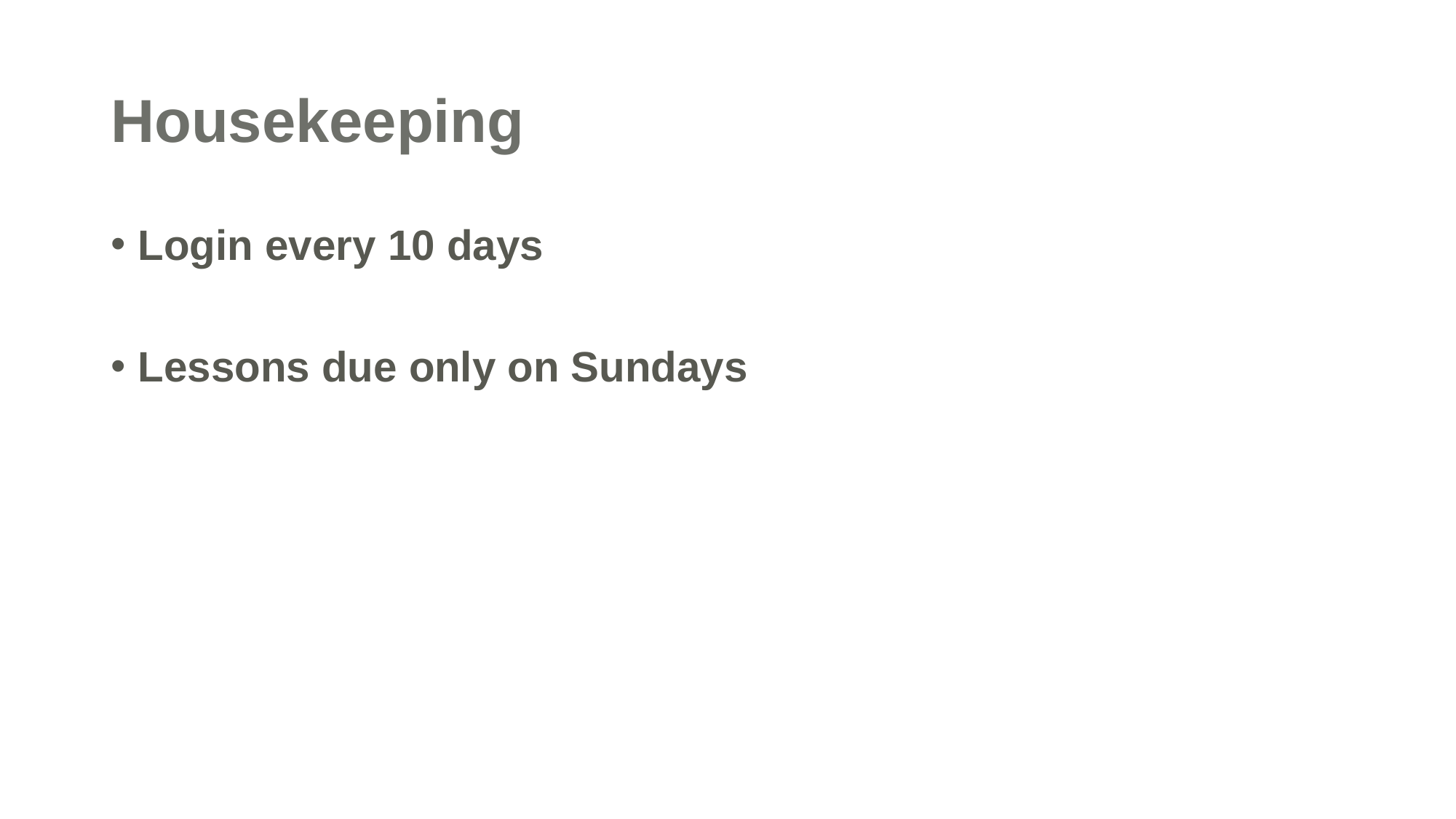

# Housekeeping
Login every 10 days

Lessons due only on Sundays